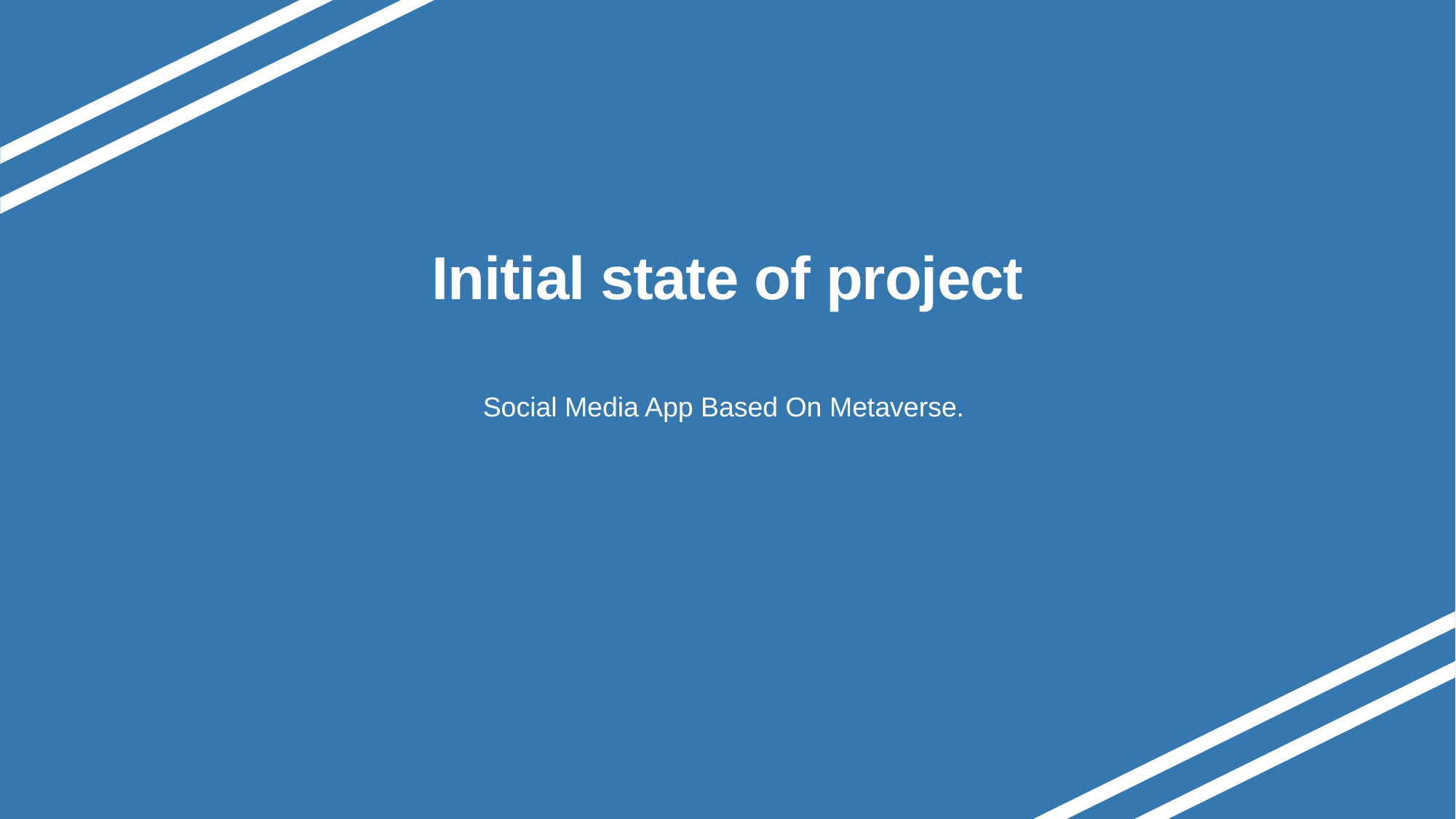

# Initial state of project
Social Media App Based On Metaverse.